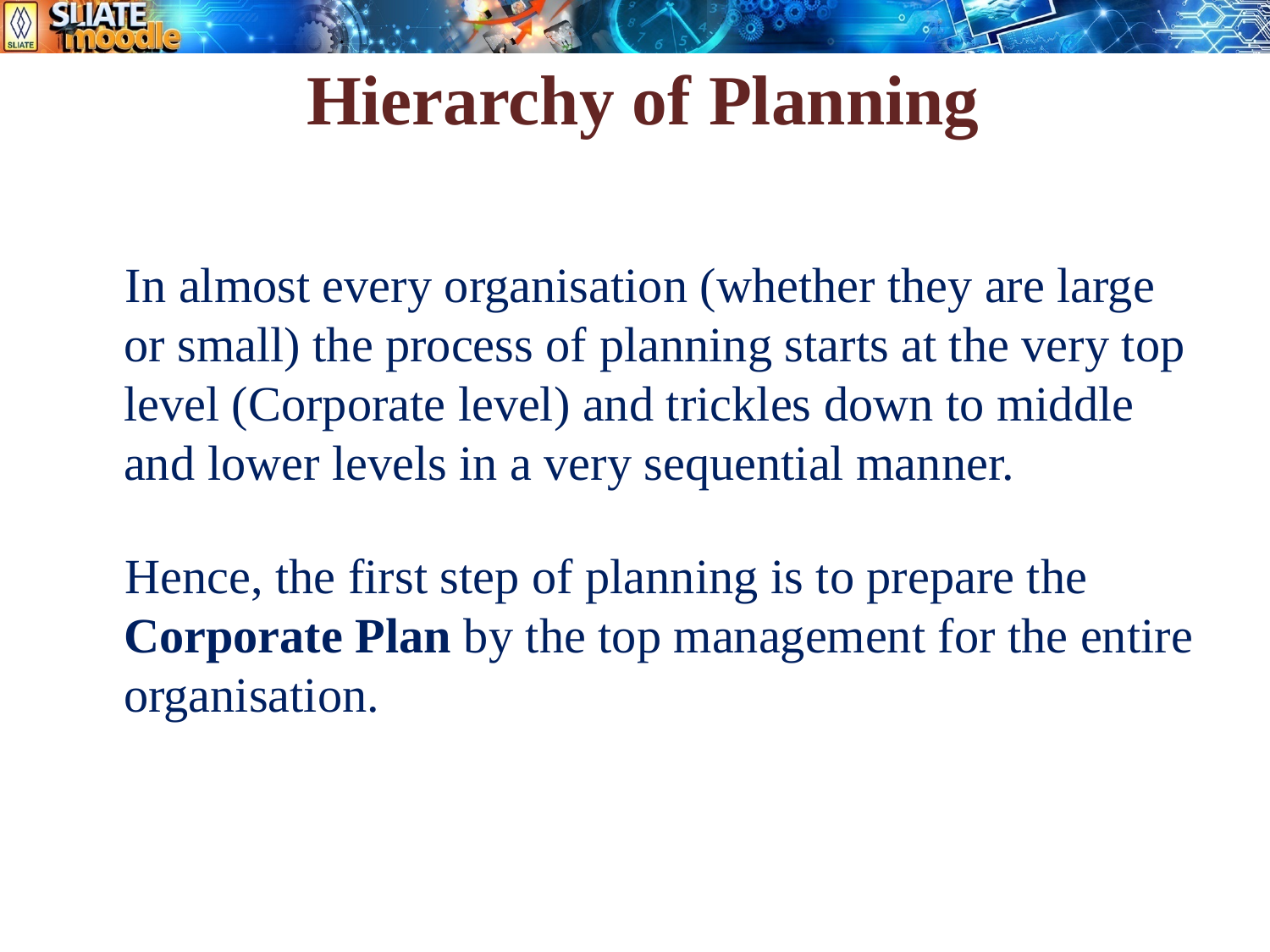

Hierarchy of Planning

    In almost every organisation (whether they are large or small) the process of planning starts at the very top level (Corporate level) and trickles down to middle and lower levels in a very sequential manner.

    Hence, the first step of planning is to prepare the Corporate Plan by the top management for the entire organisation.